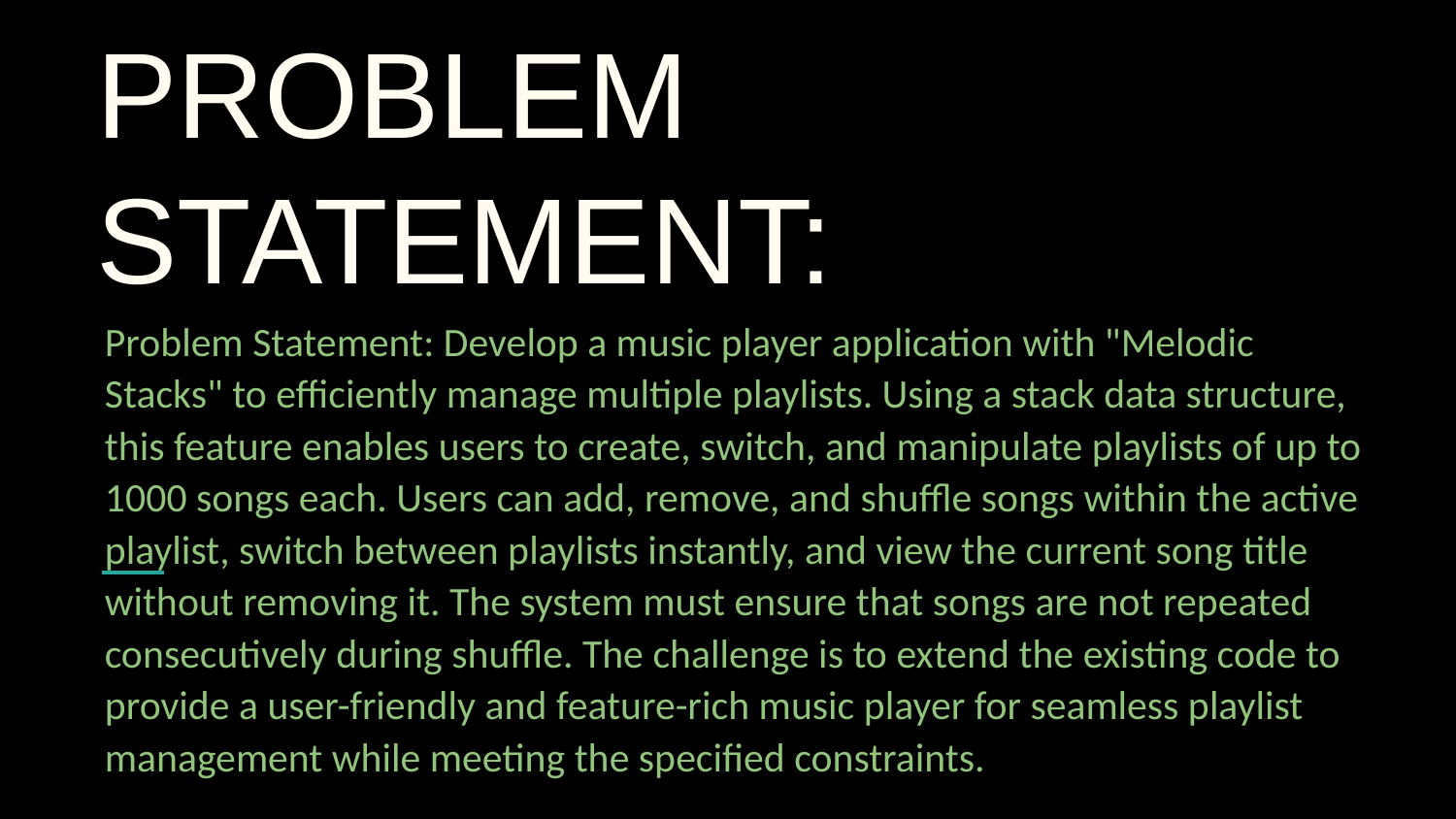

# PROBLEM STATEMENT:
Problem Statement: Develop a music player application with "Melodic Stacks" to efficiently manage multiple playlists. Using a stack data structure, this feature enables users to create, switch, and manipulate playlists of up to 1000 songs each. Users can add, remove, and shuffle songs within the active playlist, switch between playlists instantly, and view the current song title without removing it. The system must ensure that songs are not repeated consecutively during shuffle. The challenge is to extend the existing code to provide a user-friendly and feature-rich music player for seamless playlist management while meeting the specified constraints.